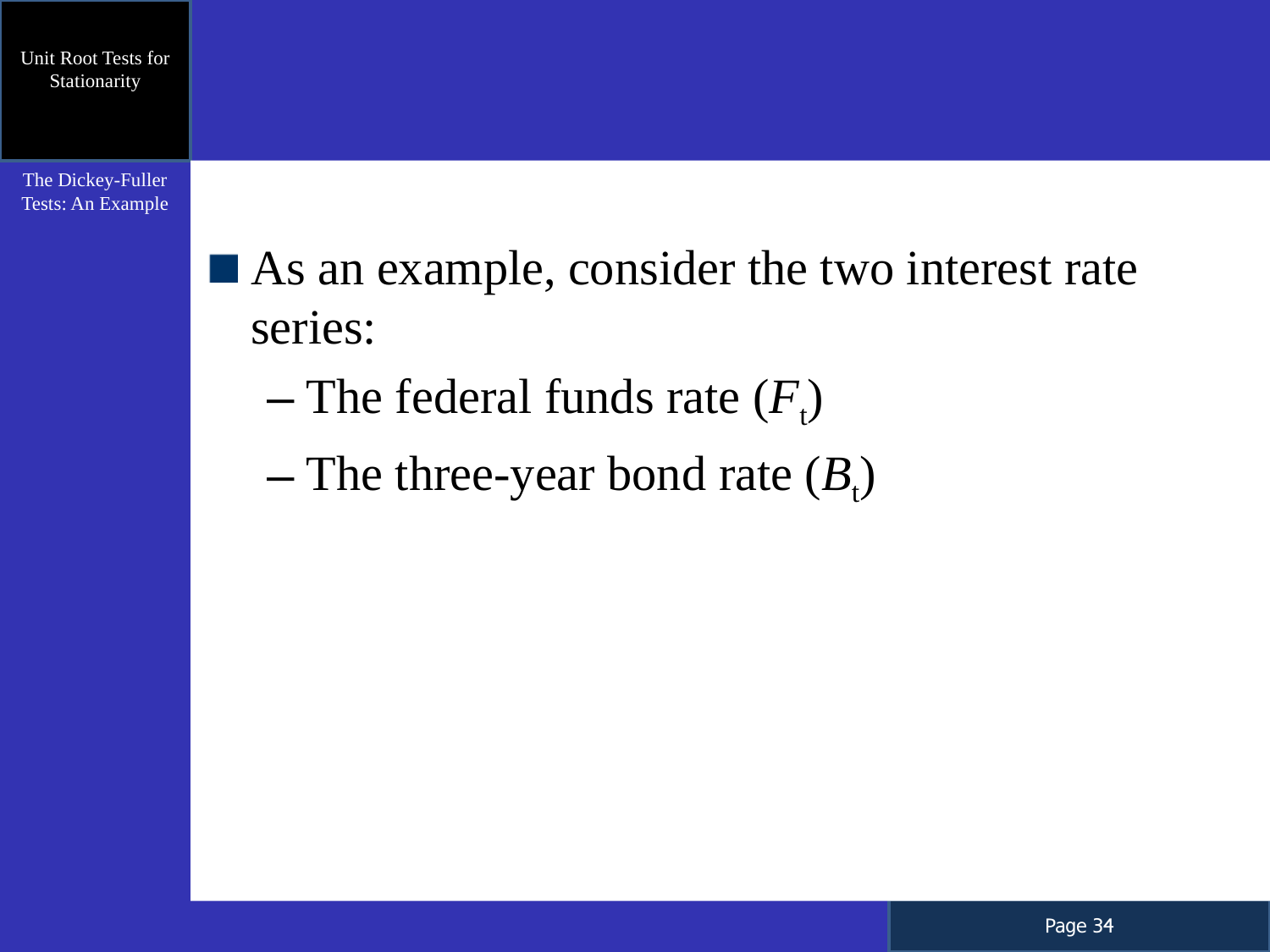

Unit Root Tests for Stationarity

As an example, consider the two interest rate series:
The federal funds rate (Ft)
The three-year bond rate (Bt)

The Dickey-Fuller Tests: An Example